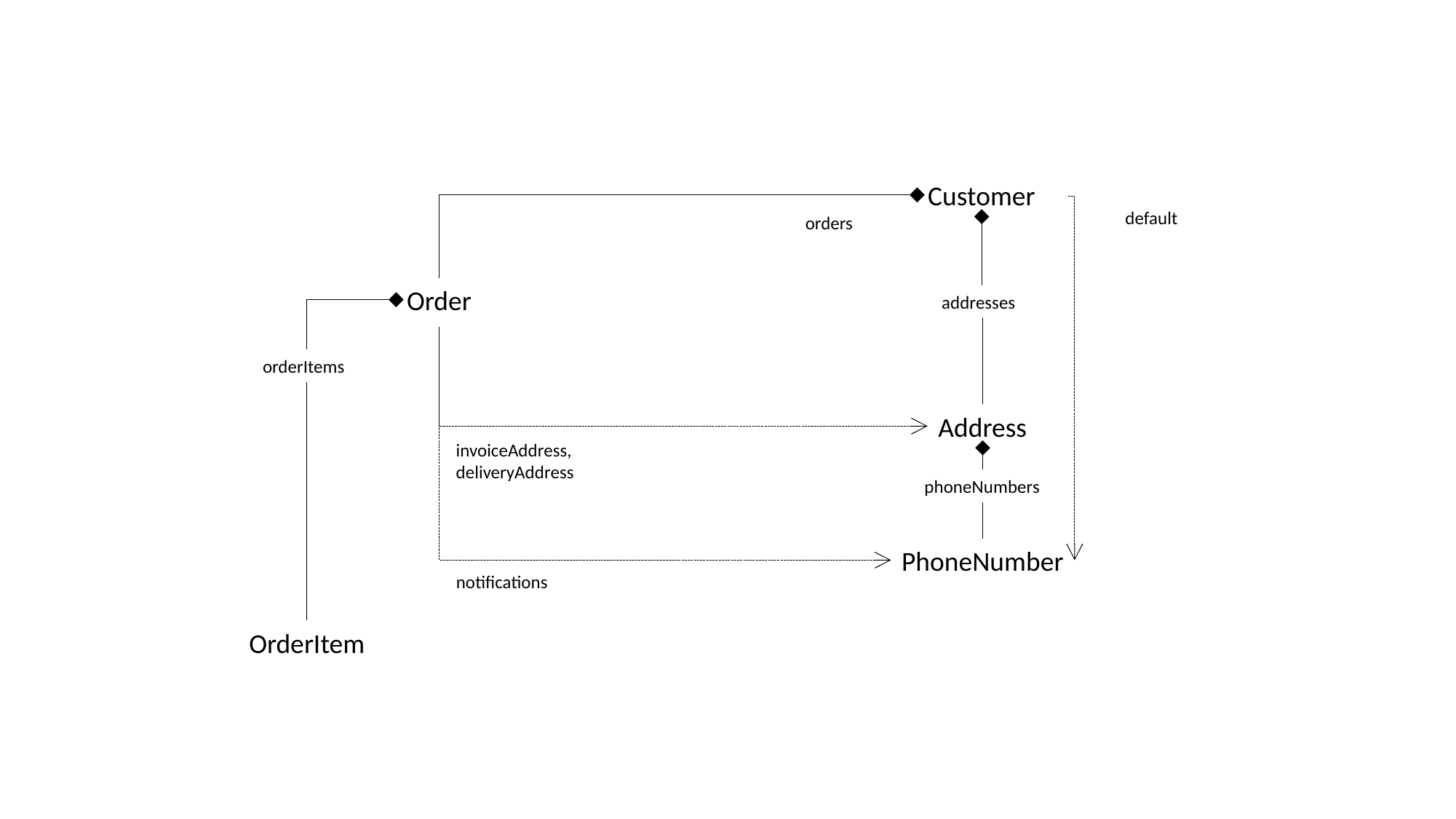

Customer
default
orders
Order
addresses
orderItems
Address
invoiceAddress,
deliveryAddress
phoneNumbers
PhoneNumber
notifications
OrderItem